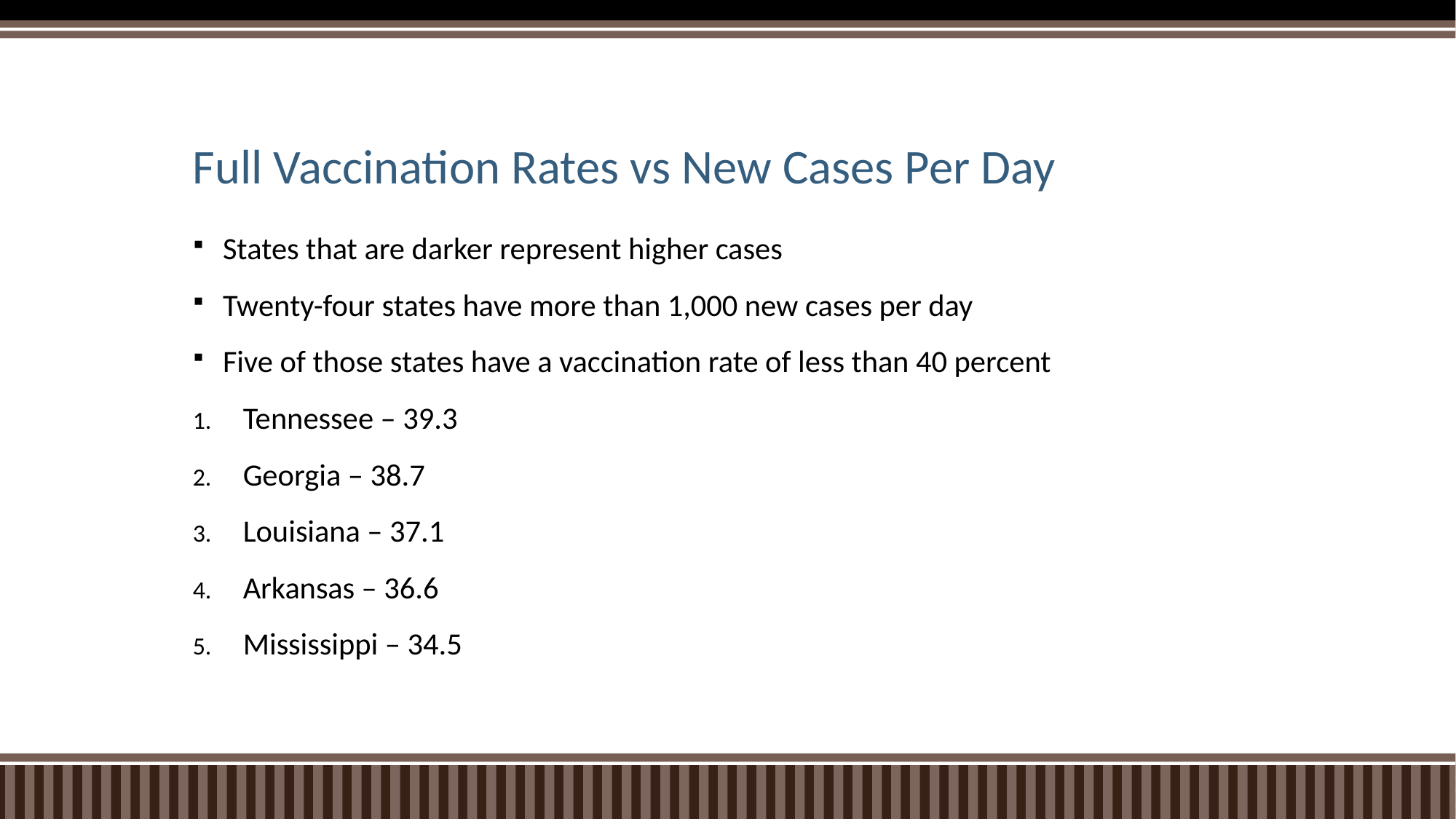

# Full Vaccination Rates vs New Cases Per Day
States that are darker represent higher cases
Twenty-four states have more than 1,000 new cases per day
Five of those states have a vaccination rate of less than 40 percent
Tennessee – 39.3
Georgia – 38.7
Louisiana – 37.1
Arkansas – 36.6
Mississippi – 34.5